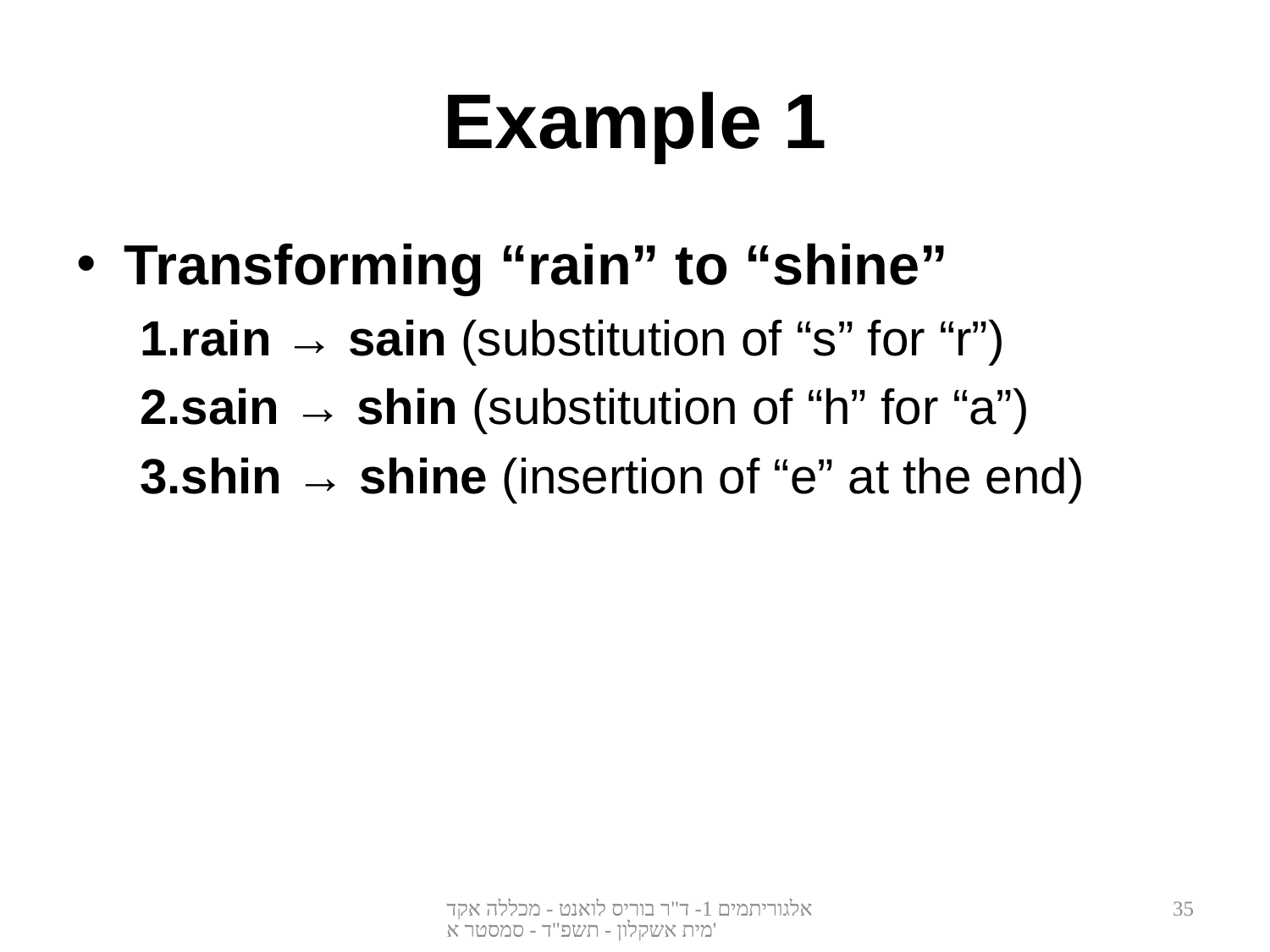

# Example 1
Transforming “rain” to “shine”
rain → sain (substitution of “s” for “r”)
sain → shin (substitution of “h” for “a”)
shin → shine (insertion of “e” at the end)

אלגוריתמים 1- ד"ר בוריס לואנט - מכללה אקדמית אשקלון - תשפ"ד - סמסטר א'
35